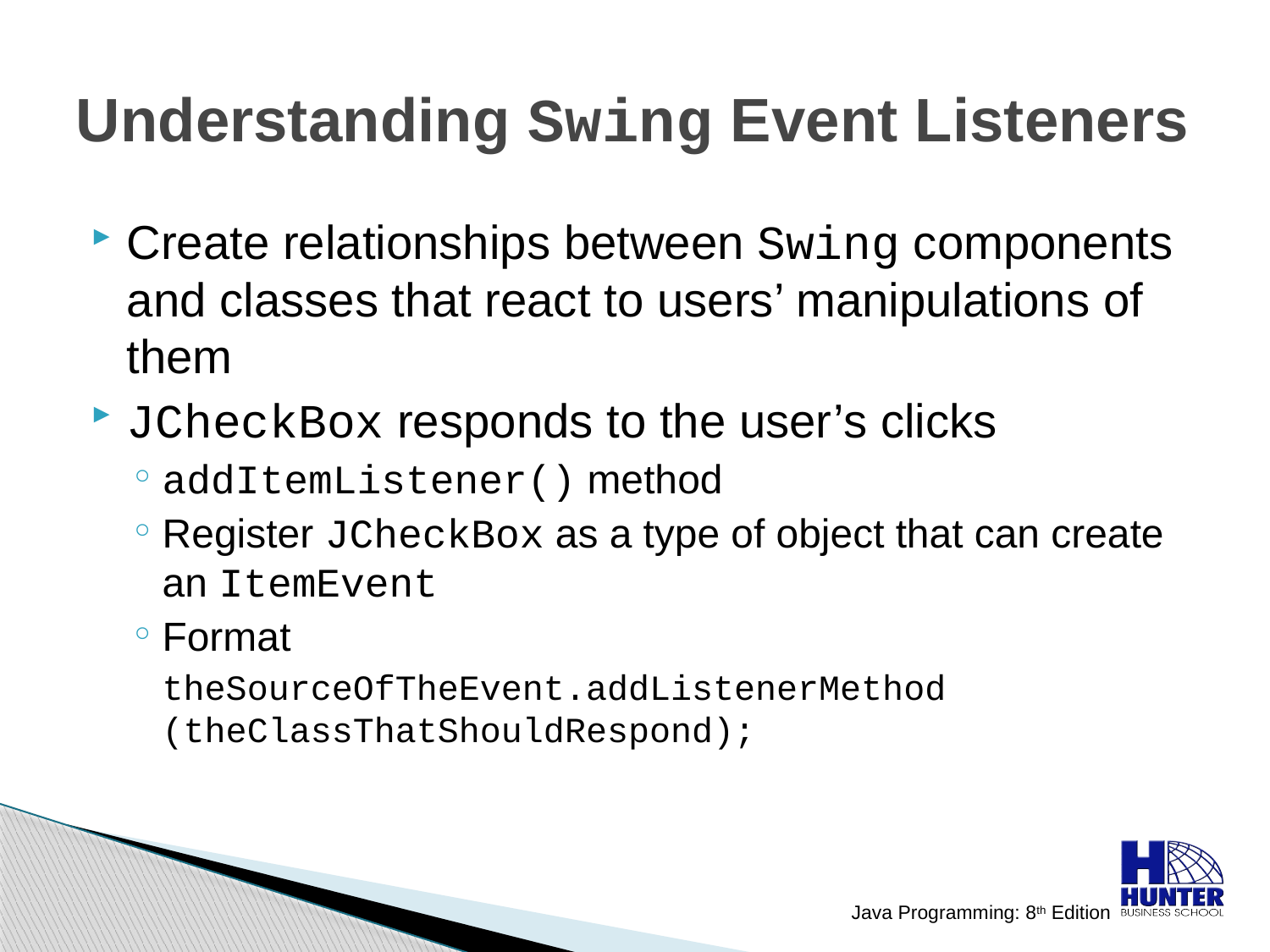

# Understanding Swing Event Listeners
Create relationships between Swing components and classes that react to users’ manipulations of them
JCheckBox responds to the user’s clicks
addItemListener() method
Register JCheckBox as a type of object that can create an ItemEvent
Format
	theSourceOfTheEvent.addListenerMethod     (theClassThatShouldRespond);